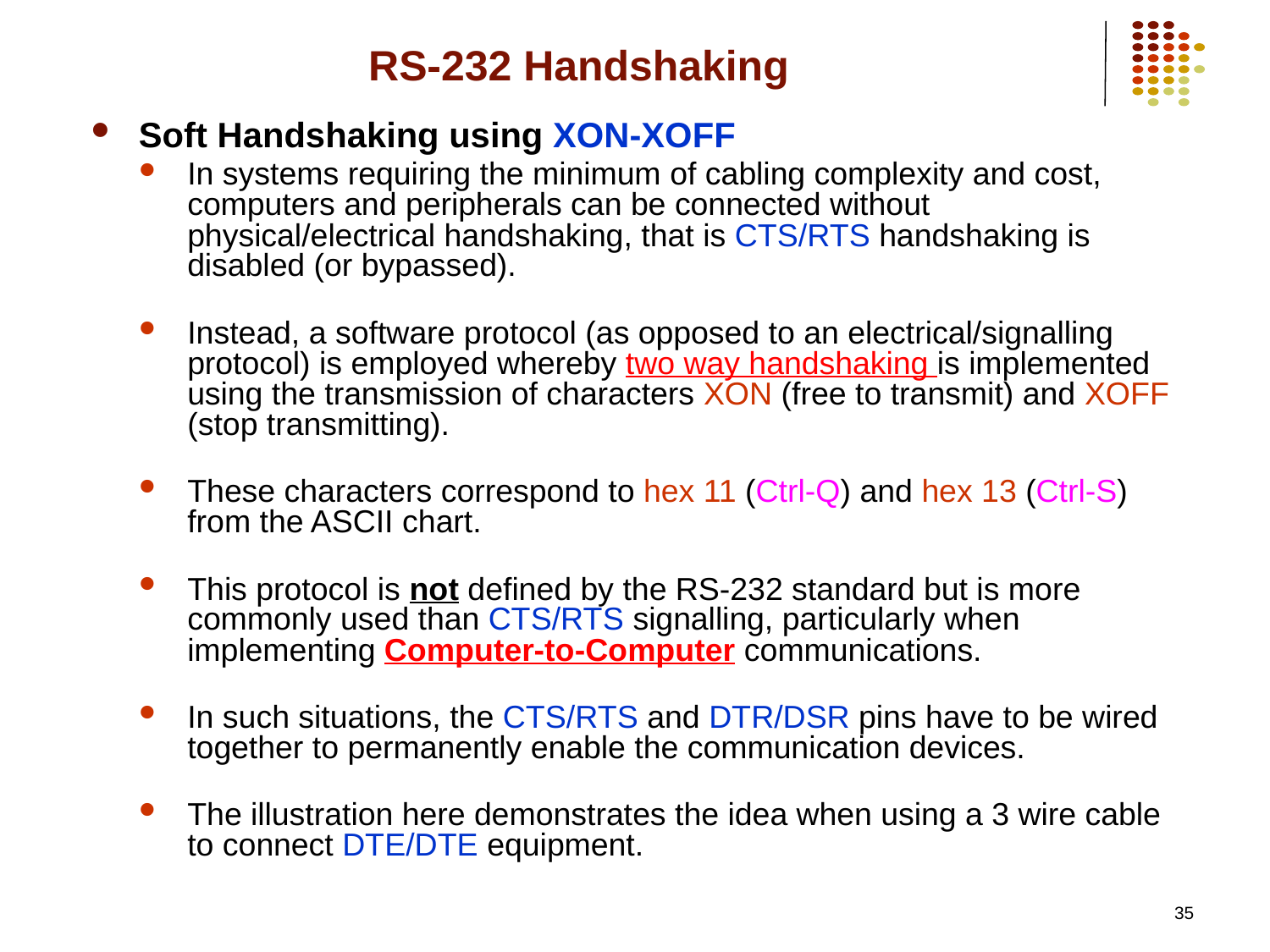

# RS-232 Handshaking
Soft Handshaking using XON-XOFF
In systems requiring the minimum of cabling complexity and cost, computers and peripherals can be connected without physical/electrical handshaking, that is CTS/RTS handshaking is disabled (or bypassed).
Instead, a software protocol (as opposed to an electrical/signalling protocol) is employed whereby two way handshaking is implemented using the transmission of characters XON (free to transmit) and XOFF (stop transmitting).
These characters correspond to hex 11 (Ctrl-Q) and hex 13 (Ctrl-S) from the ASCII chart.
This protocol is not defined by the RS-232 standard but is more commonly used than CTS/RTS signalling, particularly when implementing Computer-to-Computer communications.
In such situations, the CTS/RTS and DTR/DSR pins have to be wired together to permanently enable the communication devices.
The illustration here demonstrates the idea when using a 3 wire cable to connect DTE/DTE equipment.
35